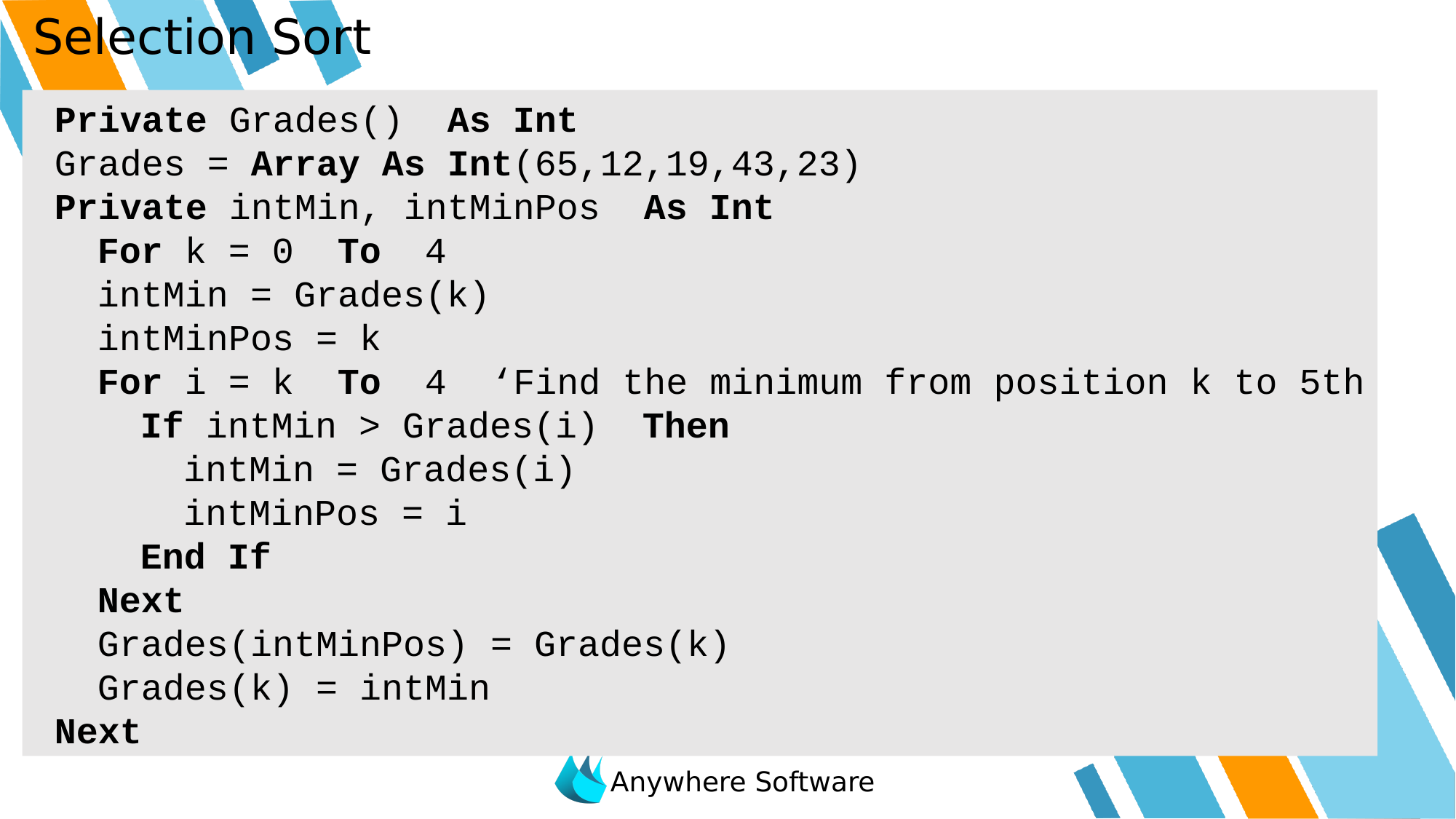

# Selection Sort
	Private Grades()  As Int
	Grades = Array As Int(65,12,19,43,23)
	Private intMin, intMinPos  As Int
		For k = 0  To  4
		intMin = Grades(k)
		intMinPos = k
		For i = k  To  4 	 ‘Find the minimum from position k to 5th
			If intMin > Grades(i)  Then
				intMin = Grades(i)
				intMinPos = i
			End If
		Next
		Grades(intMinPos) = Grades(k)
		Grades(k) = intMin
	Next